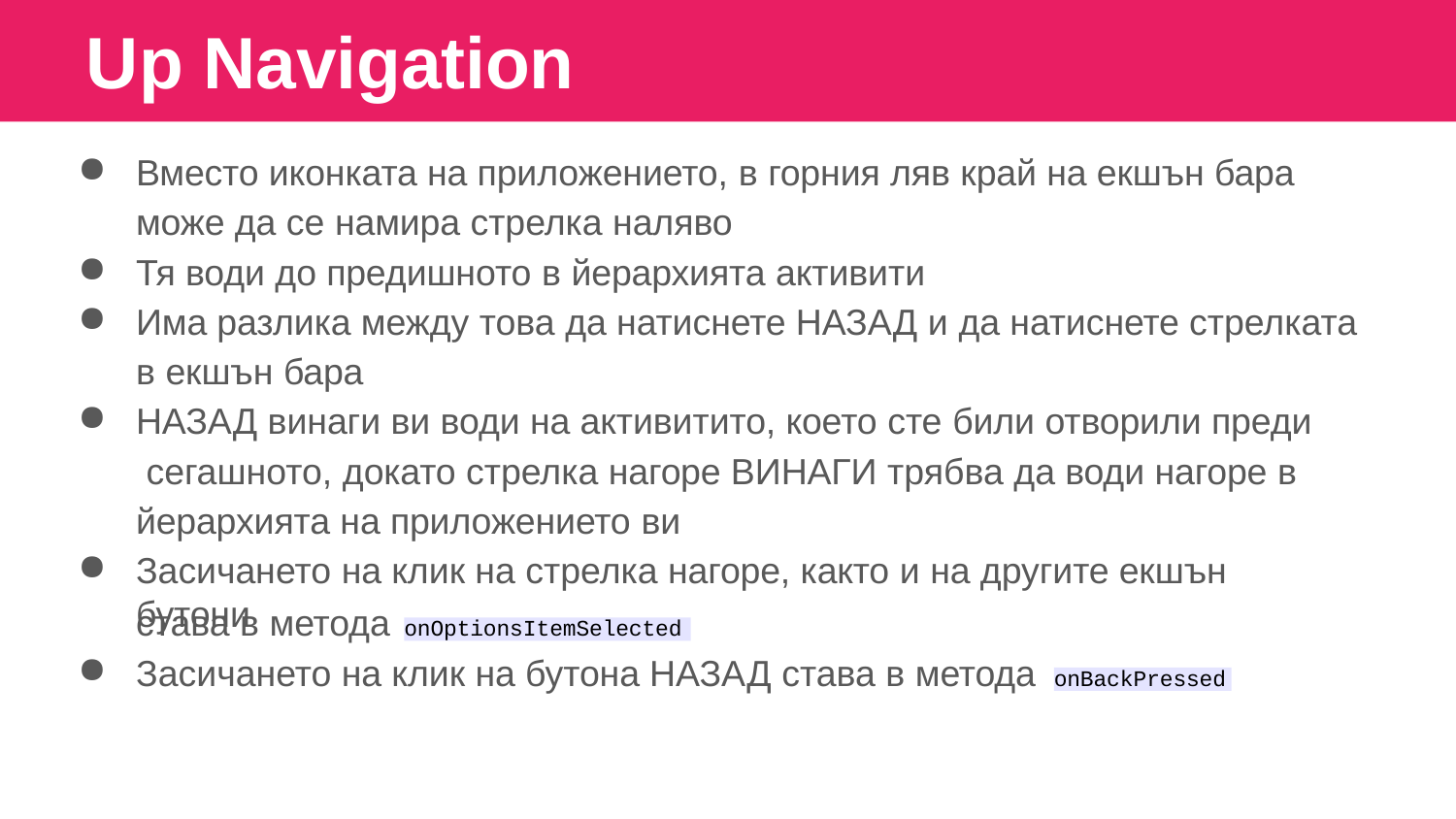

# Up Navigation
Вместо иконката на приложението, в горния ляв край на екшън бара  може да се намира стрелка наляво
Тя води до предишното в йерархията активити
Има разлика между това да натиснете НАЗАД и да натиснете стрелката  в екшън бара
НАЗАД винаги ви води на активитито, което сте били отворили преди  сегашното, докато стрелка нагоре ВИНАГИ трябва да води нагоре в  йерархията на приложението ви
Засичането на клик на стрелка нагоре, както и на другите екшън бутони
става в метода
onOptionsItemSelected
Засичането на клик на бутона НАЗАД става в метода
onBackPressed